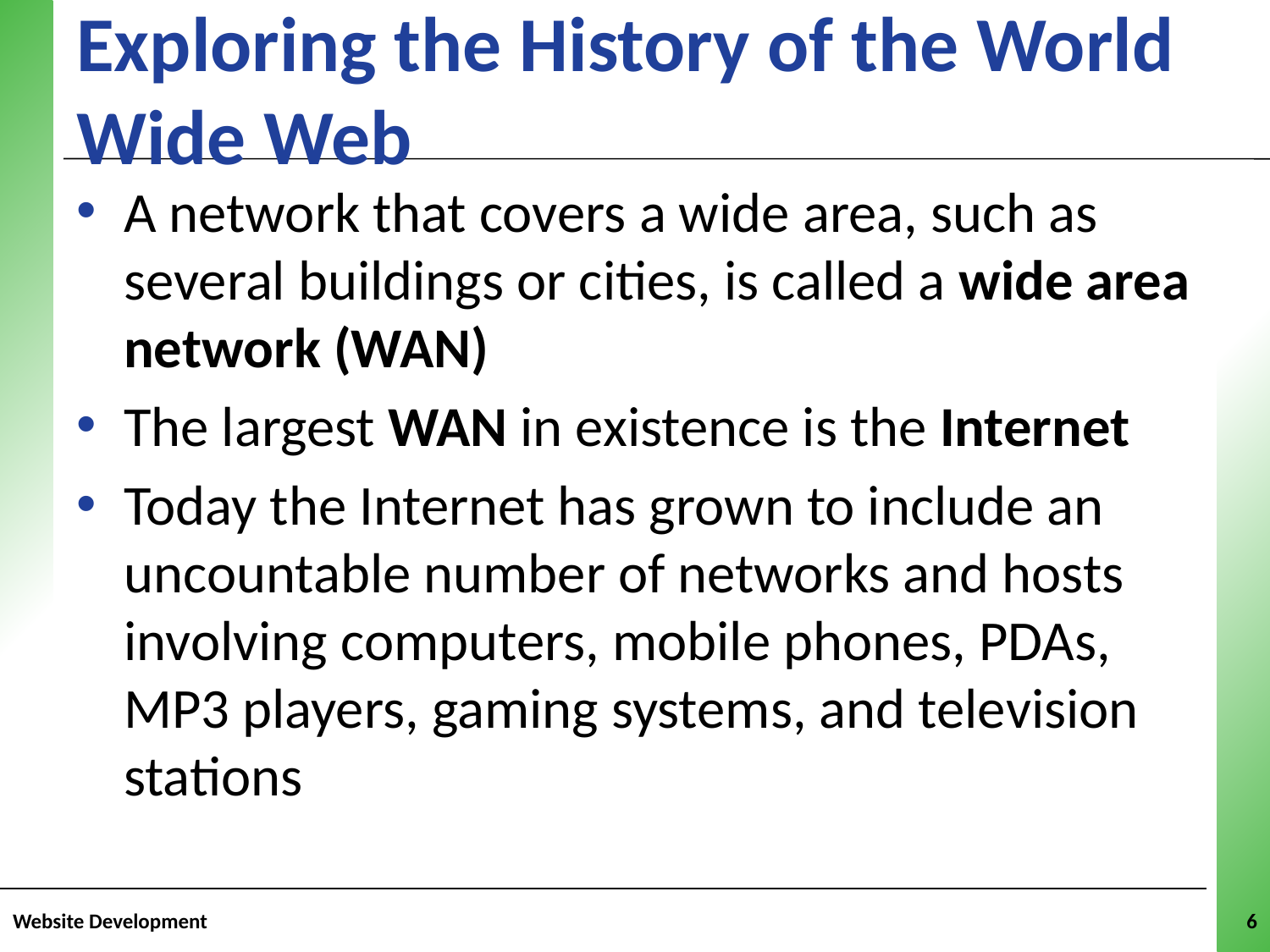

# Exploring the History of the World Wide Web
A network that covers a wide area, such as several buildings or cities, is called a wide area network (WAN)
The largest WAN in existence is the Internet
Today the Internet has grown to include an uncountable number of networks and hosts involving computers, mobile phones, PDAs, MP3 players, gaming systems, and television stations
Website Development
6